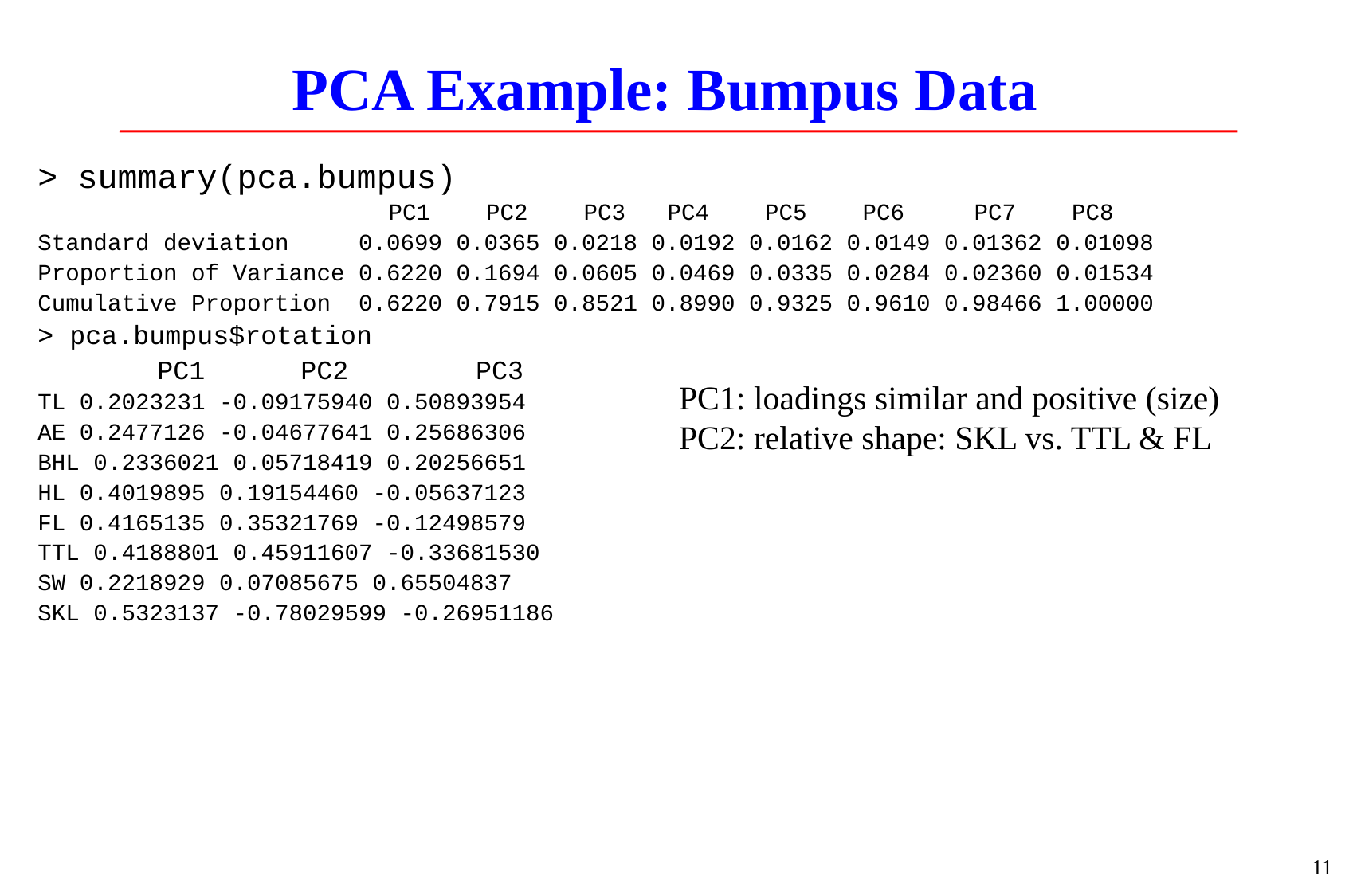

# PCA Example: Bumpus Data

> summary(pca.bumpus)
		        PC1    PC2    PC3   PC4    PC5    PC6     PC7    PC8
Standard deviation     0.0699 0.0365 0.0218 0.0192 0.0162 0.0149 0.01362 0.01098
Proportion of Variance 0.6220 0.1694 0.0605 0.0469 0.0335 0.0284 0.02360 0.01534
Cumulative Proportion  0.6220 0.7915 0.8521 0.8990 0.9325 0.9610 0.98466 1.00000
> pca.bumpus$rotation
	PC1      PC2        PC3
TL 0.2023231 -0.09175940 0.50893954
AE 0.2477126 -0.04677641 0.25686306
BHL 0.2336021 0.05718419 0.20256651
HL 0.4019895 0.19154460 -0.05637123
FL 0.4165135 0.35321769 -0.12498579
TTL 0.4188801 0.45911607 -0.33681530
SW 0.2218929 0.07085675 0.65504837
SKL 0.5323137 -0.78029599 -0.26951186
PC1: loadings similar and positive (size)
PC2: relative shape: SKL vs. TTL & FL
11